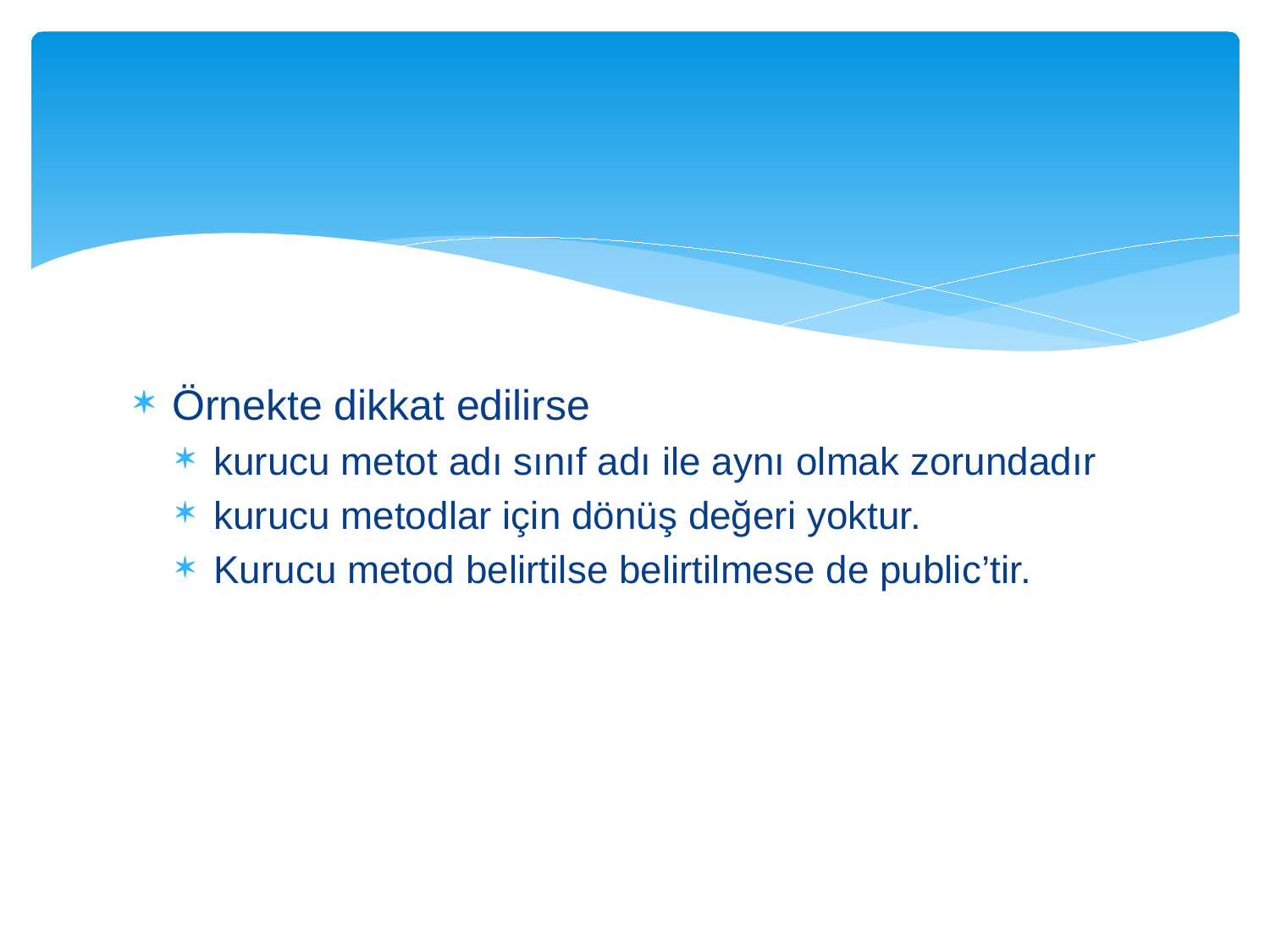

#
Örnekte dikkat edilirse
kurucu metot adı sınıf adı ile aynı olmak zorundadır
kurucu metodlar için dönüş değeri yoktur.
Kurucu metod belirtilse belirtilmese de public’tir.